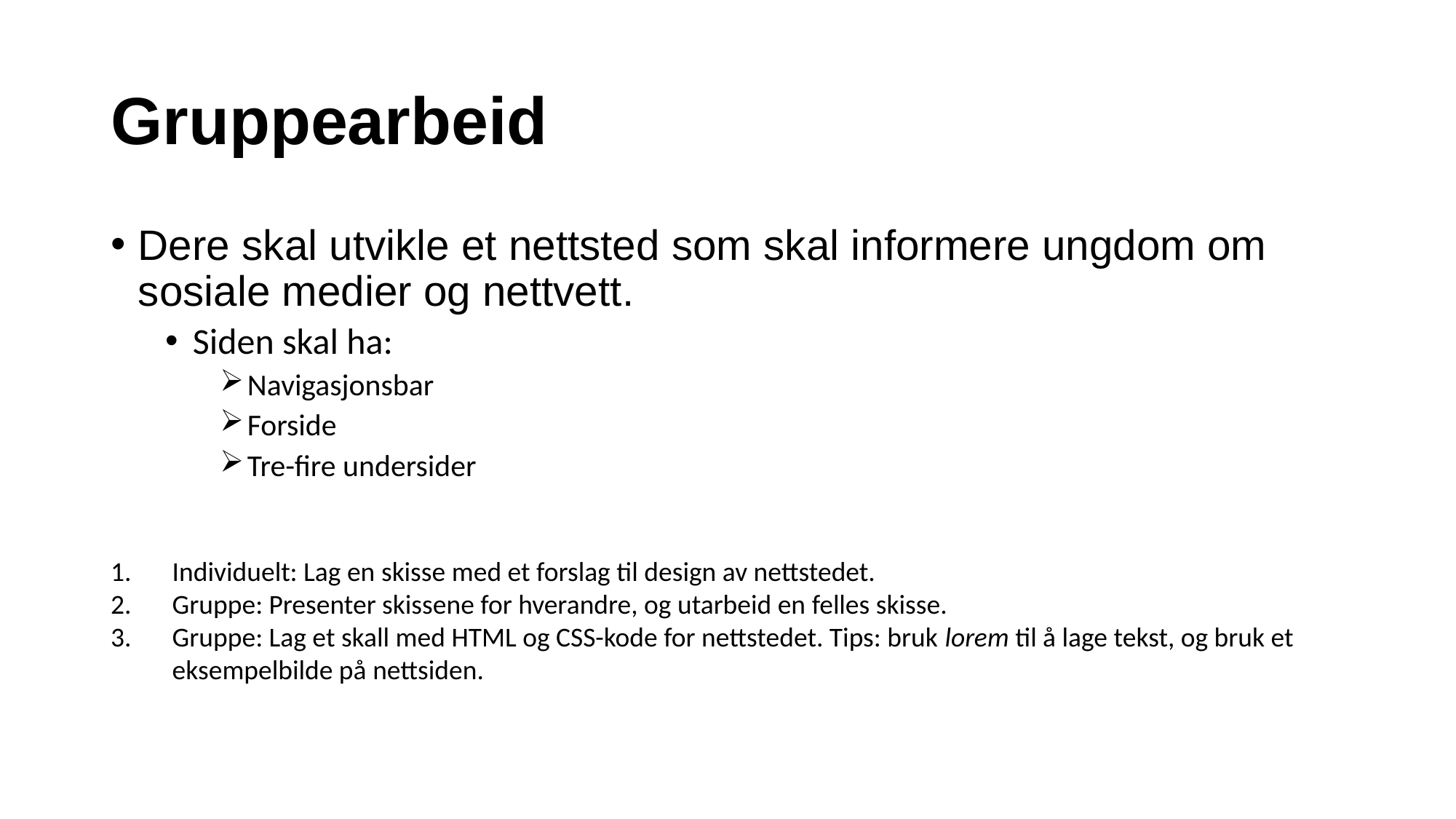

# Gruppearbeid
Dere skal utvikle et nettsted som skal informere ungdom om sosiale medier og nettvett.
Siden skal ha:
Navigasjonsbar
Forside
Tre-fire undersider

Individuelt: Lag en skisse med et forslag til design av nettstedet.
Gruppe: Presenter skissene for hverandre, og utarbeid en felles skisse.
Gruppe: Lag et skall med HTML og CSS-kode for nettstedet. Tips: bruk lorem til å lage tekst, og bruk et eksempelbilde på nettsiden.